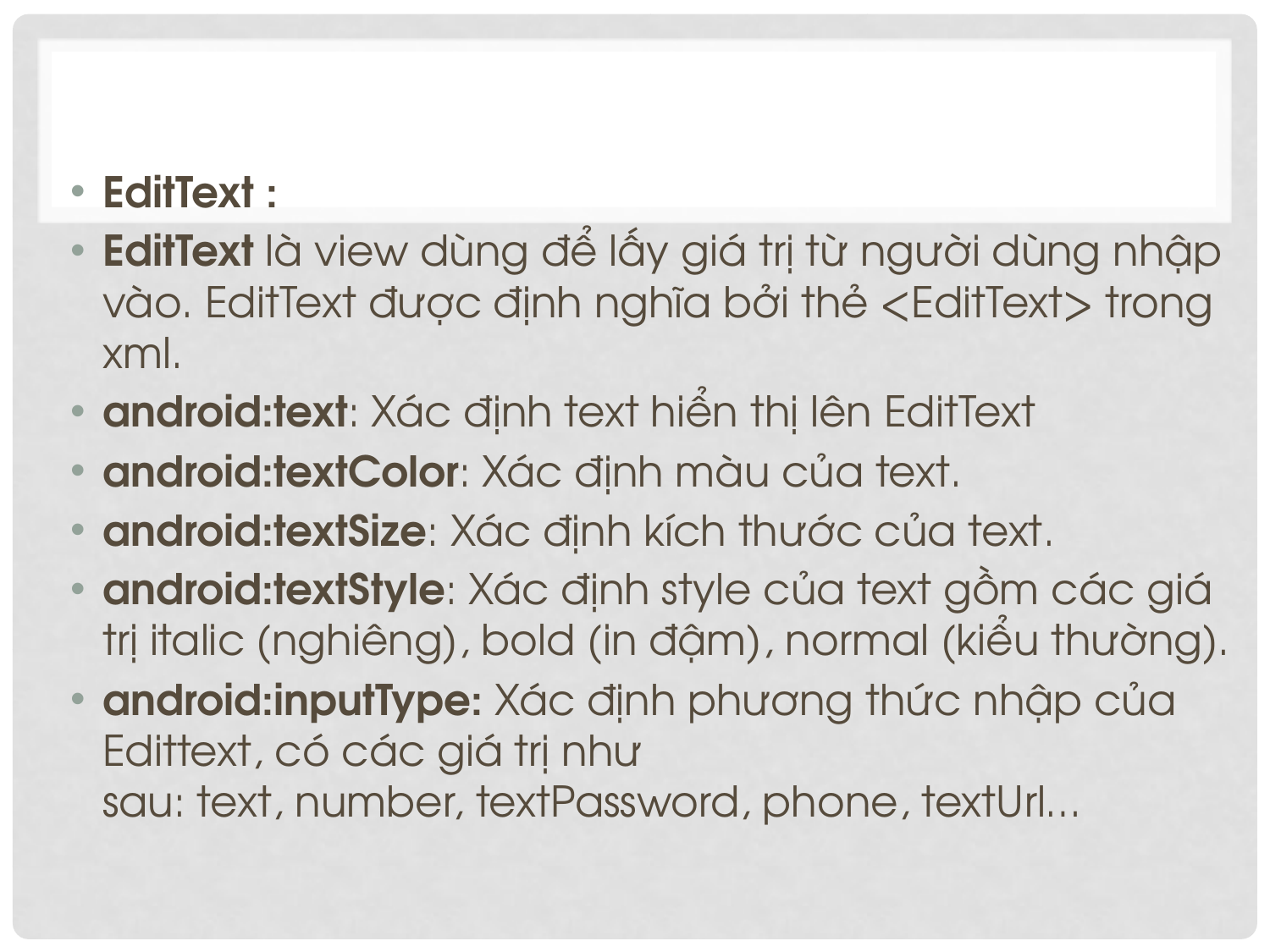

EditText :
EditText là view dùng để lấy giá trị từ người dùng nhập vào. EditText được định nghĩa bởi thẻ <EditText> trong xml.
android:text: Xác định text hiển thị lên EditText
android:textColor: Xác định màu của text.
android:textSize: Xác định kích thước của text.
android:textStyle: Xác định style của text gồm các giá trị italic (nghiêng), bold (in đậm), normal (kiểu thường).
android:inputType: Xác định phương thức nhập của Edittext, có các giá trị như sau: text, number, textPassword, phone, textUrl…